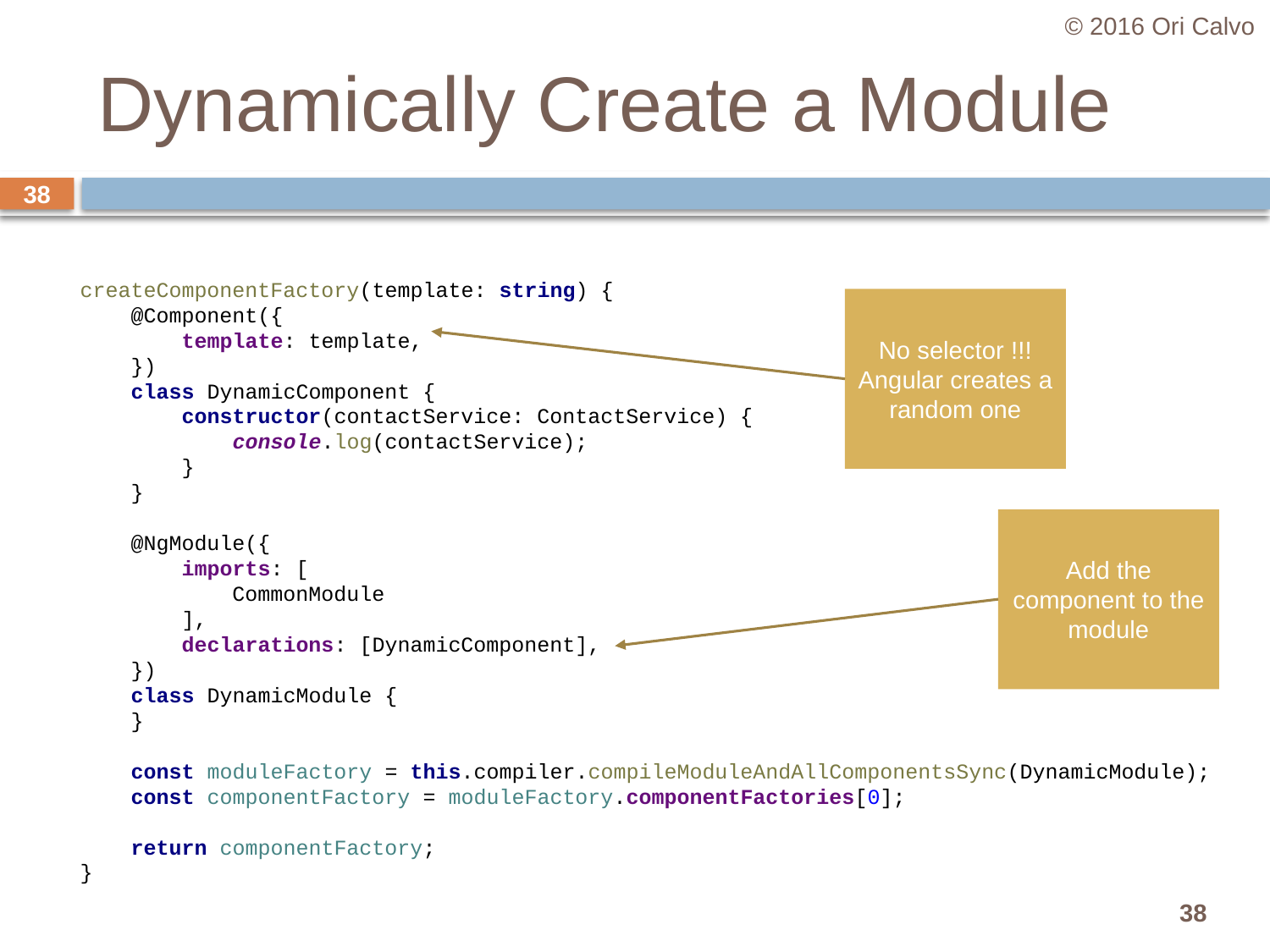

© 2016 Ori Calvo
# Dynamically Create a Module
38
createComponentFactory(template: string) {
    @Component({
        template: template,
    })
    class DynamicComponent {
        constructor(contactService: ContactService) {
            console.log(contactService);
        }
    }
    @NgModule({
        imports: [
            CommonModule
        ],
        declarations: [DynamicComponent],
    })
    class DynamicModule {
    }
    const moduleFactory = this.compiler.compileModuleAndAllComponentsSync(DynamicModule);
    const componentFactory = moduleFactory.componentFactories[0];
    return componentFactory;
}
No selector !!!
Angular creates a random one
Add the component to the module